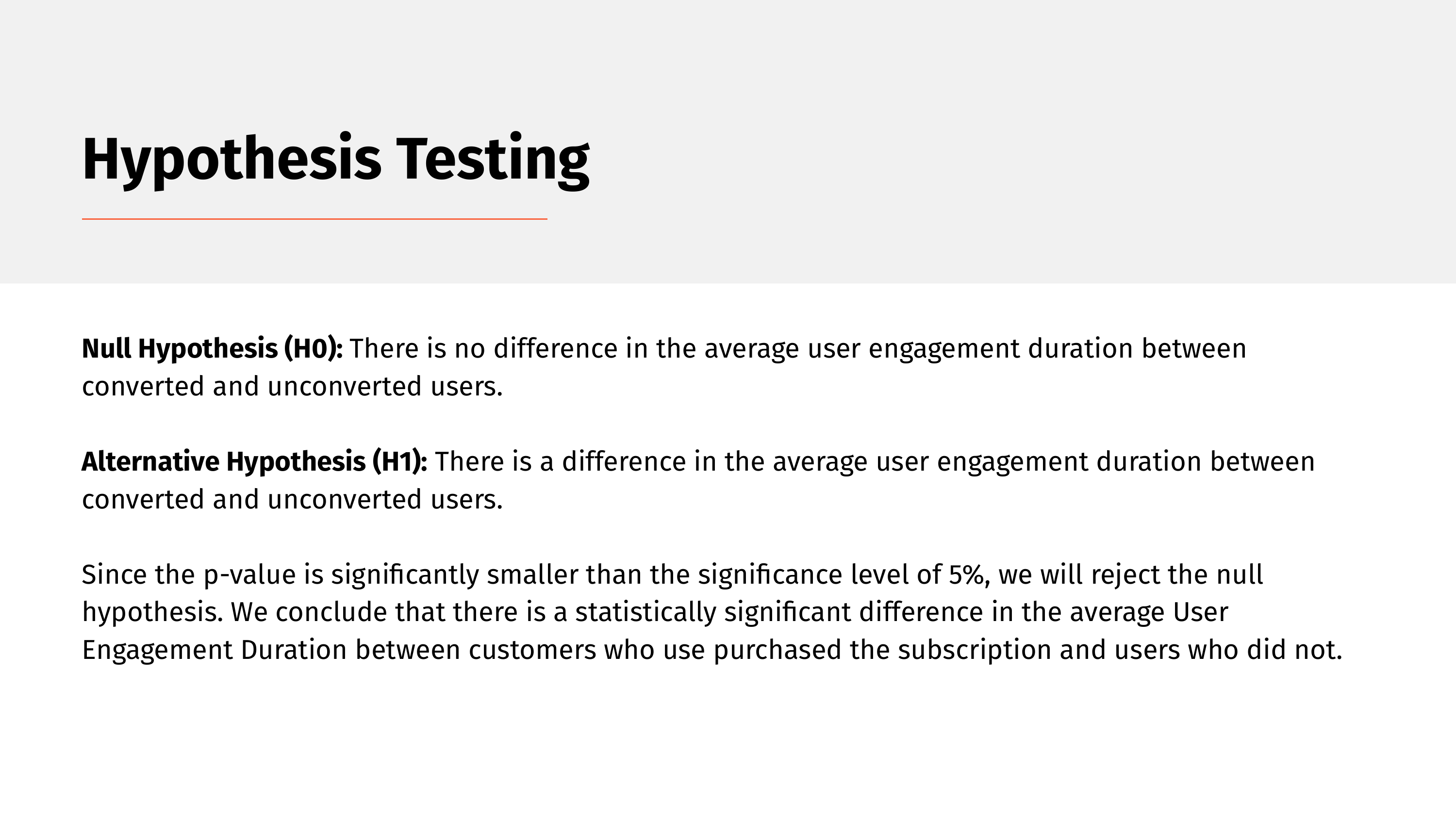

# Hypothesis Testing
Null Hypothesis (H0): There is no difference in the average user engagement duration between converted and unconverted users.

Alternative Hypothesis (H1): There is a difference in the average user engagement duration between converted and unconverted users.

Since the p-value is significantly smaller than the significance level of 5%, we will reject the null hypothesis. We conclude that there is a statistically significant difference in the average User Engagement Duration between customers who use purchased the subscription and users who did not.